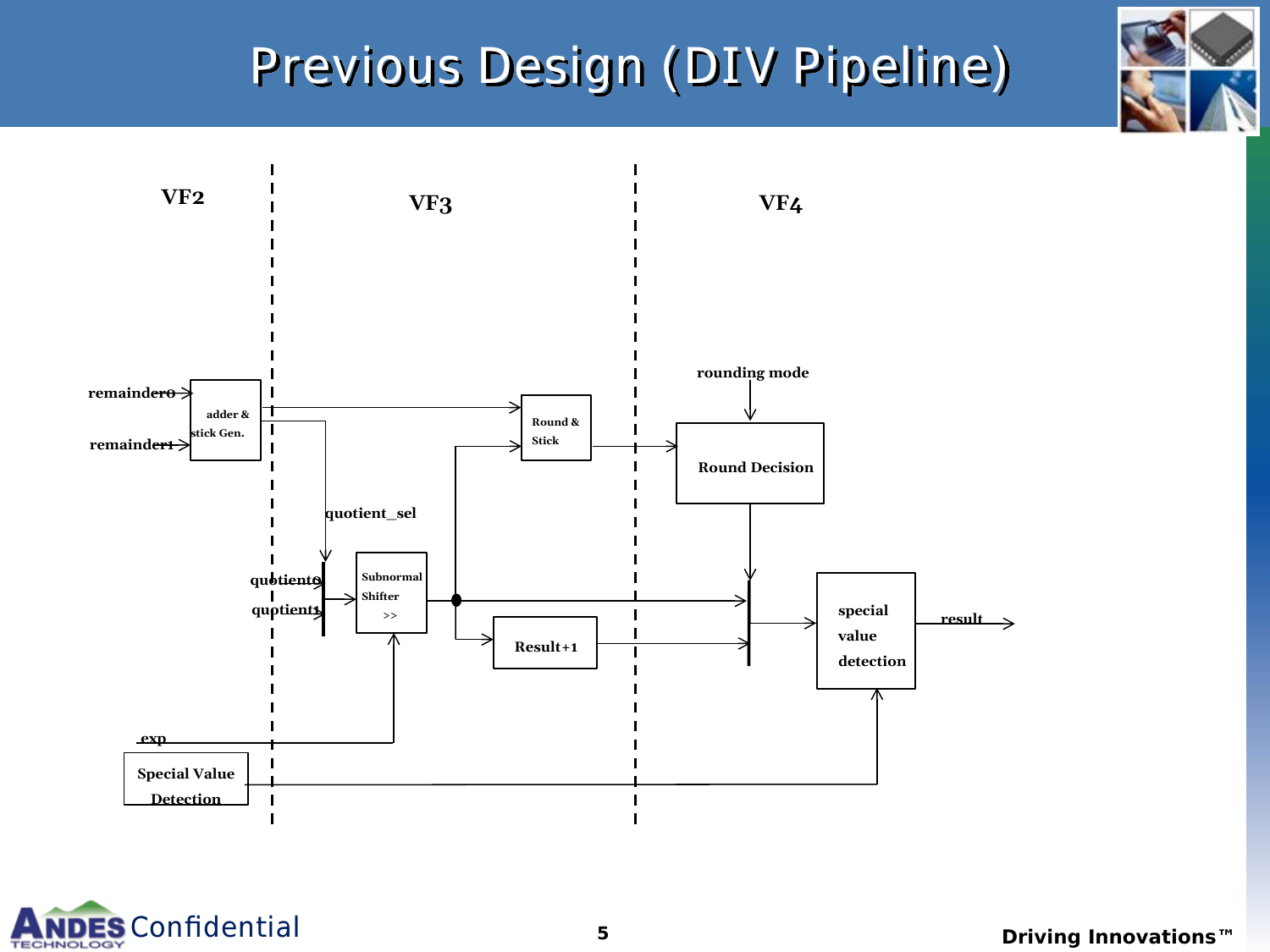

# Previous Design (DIV Pipeline)

VF2
VF4
VF3
rounding mode
remainder0
adder & stick Gen.
Round & Stick
remainder1
Round Decision
quotient_sel
Subnormal Shifter
>>
quotient0
special value
detection
quotient1

result
Result+1
exp
Special Value Detection